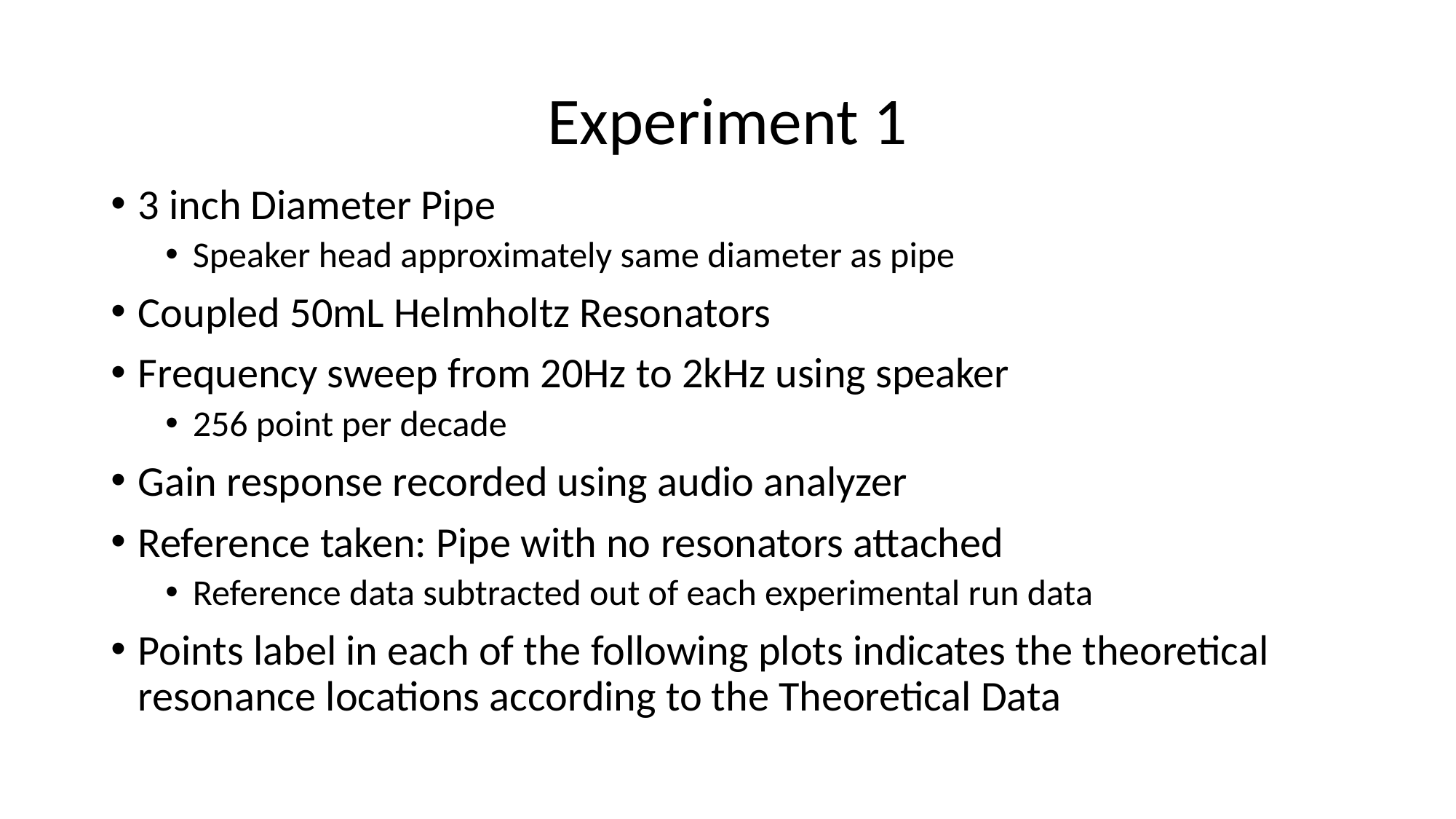

# Experiment 1
3 inch Diameter Pipe
Speaker head approximately same diameter as pipe
Coupled 50mL Helmholtz Resonators
Frequency sweep from 20Hz to 2kHz using speaker
256 point per decade
Gain response recorded using audio analyzer
Reference taken: Pipe with no resonators attached
Reference data subtracted out of each experimental run data
Points label in each of the following plots indicates the theoretical resonance locations according to the Theoretical Data